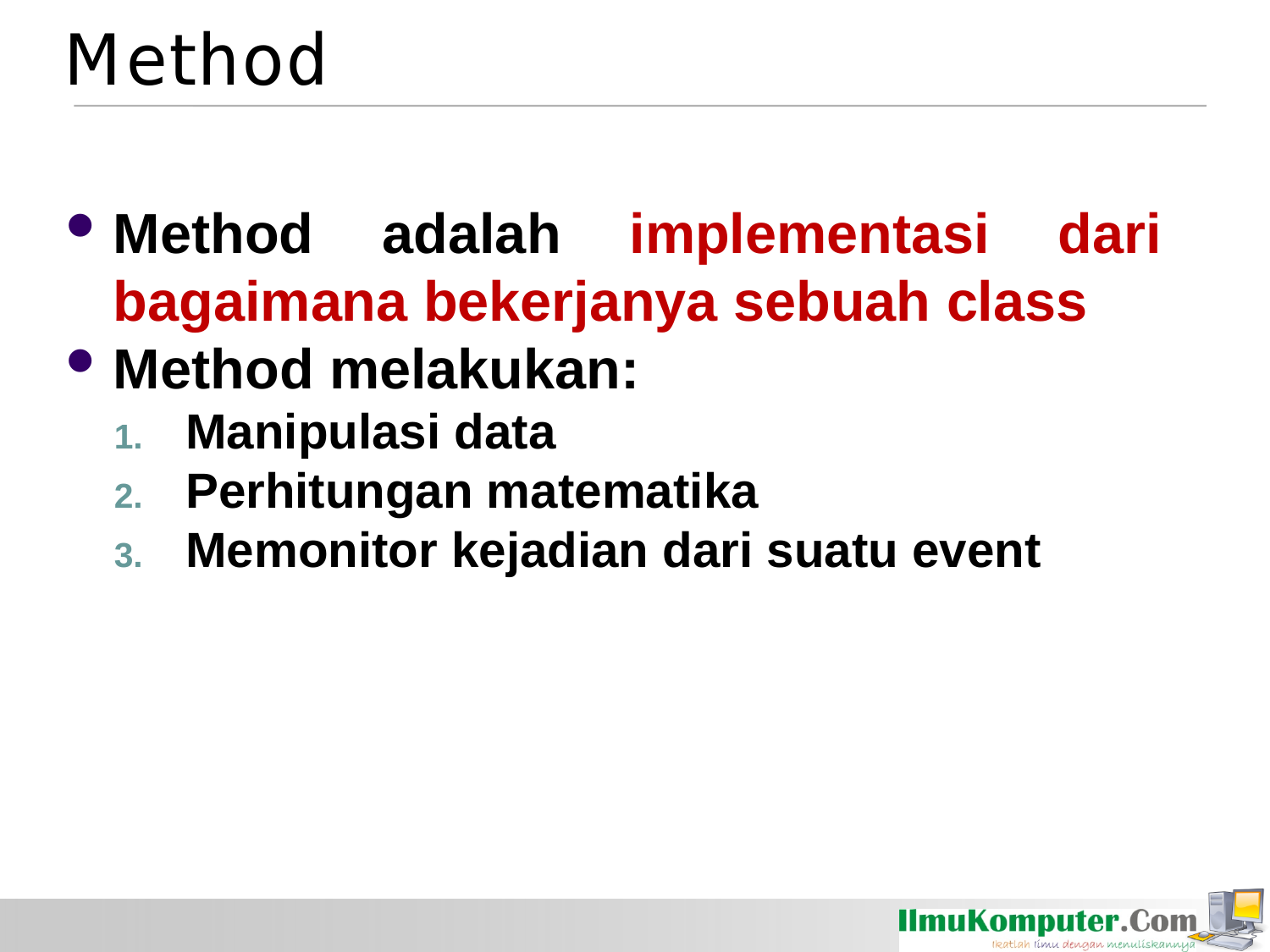

# Method
Method adalah implementasi dari bagaimana bekerjanya sebuah class
Method melakukan:
Manipulasi data
Perhitungan matematika
Memonitor kejadian dari suatu event